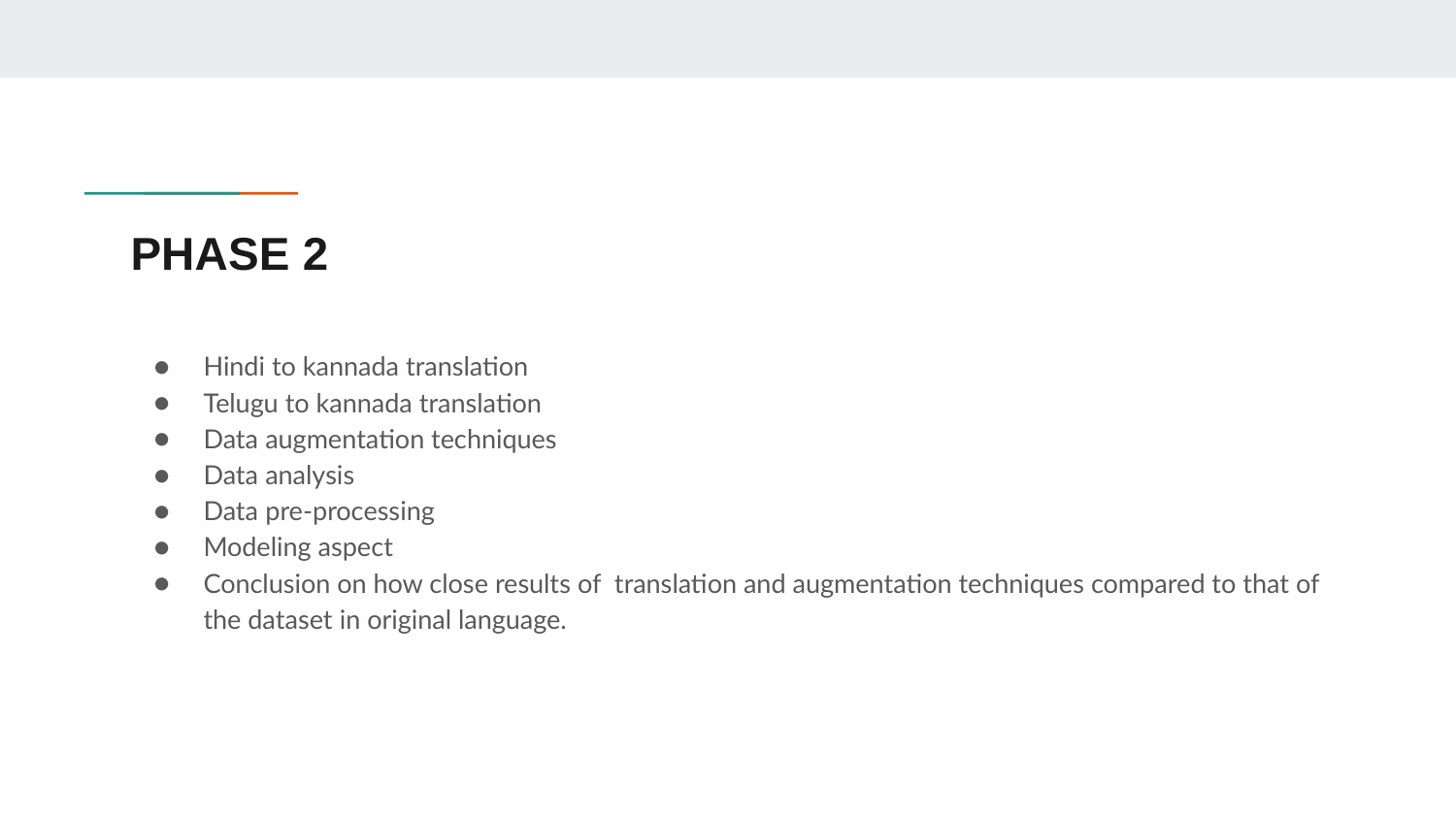

# PHASE 2
Hindi to kannada translation
Telugu to kannada translation
Data augmentation techniques
Data analysis
Data pre-processing
Modeling aspect
Conclusion on how close results of  translation and augmentation techniques compared to that of the dataset in original language.